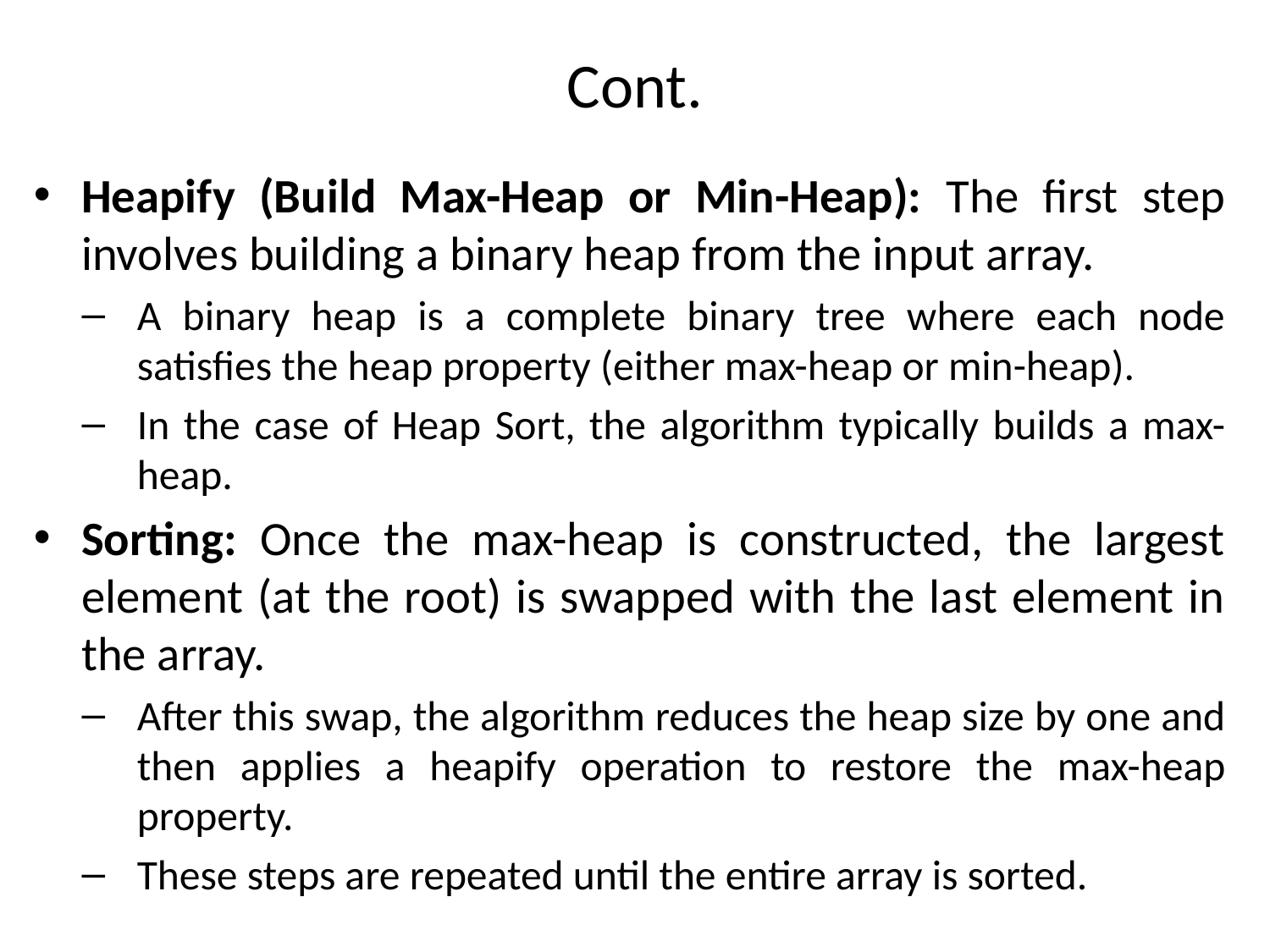

# Cont.
Heapify (Build Max-Heap or Min-Heap): The first step involves building a binary heap from the input array.
A binary heap is a complete binary tree where each node satisfies the heap property (either max-heap or min-heap).
In the case of Heap Sort, the algorithm typically builds a max-heap.
Sorting: Once the max-heap is constructed, the largest element (at the root) is swapped with the last element in the array.
After this swap, the algorithm reduces the heap size by one and then applies a heapify operation to restore the max-heap property.
These steps are repeated until the entire array is sorted.